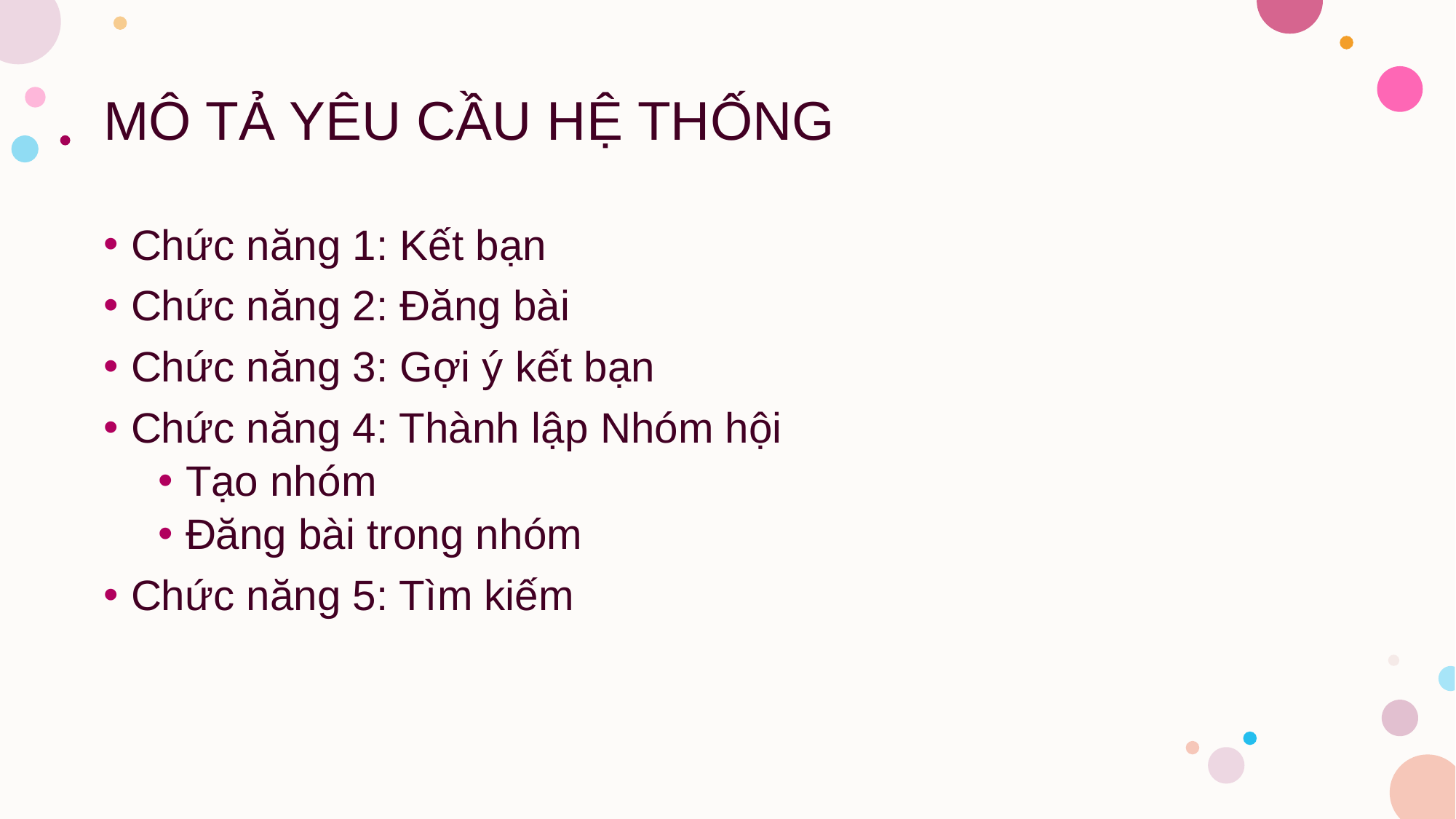

# MÔ TẢ YÊU CẦU HỆ THỐNG
Chức năng 1: Kết bạn
Chức năng 2: Đăng bài
Chức năng 3: Gợi ý kết bạn
Chức năng 4: Thành lập Nhóm hội
Tạo nhóm
Đăng bài trong nhóm
Chức năng 5: Tìm kiếm